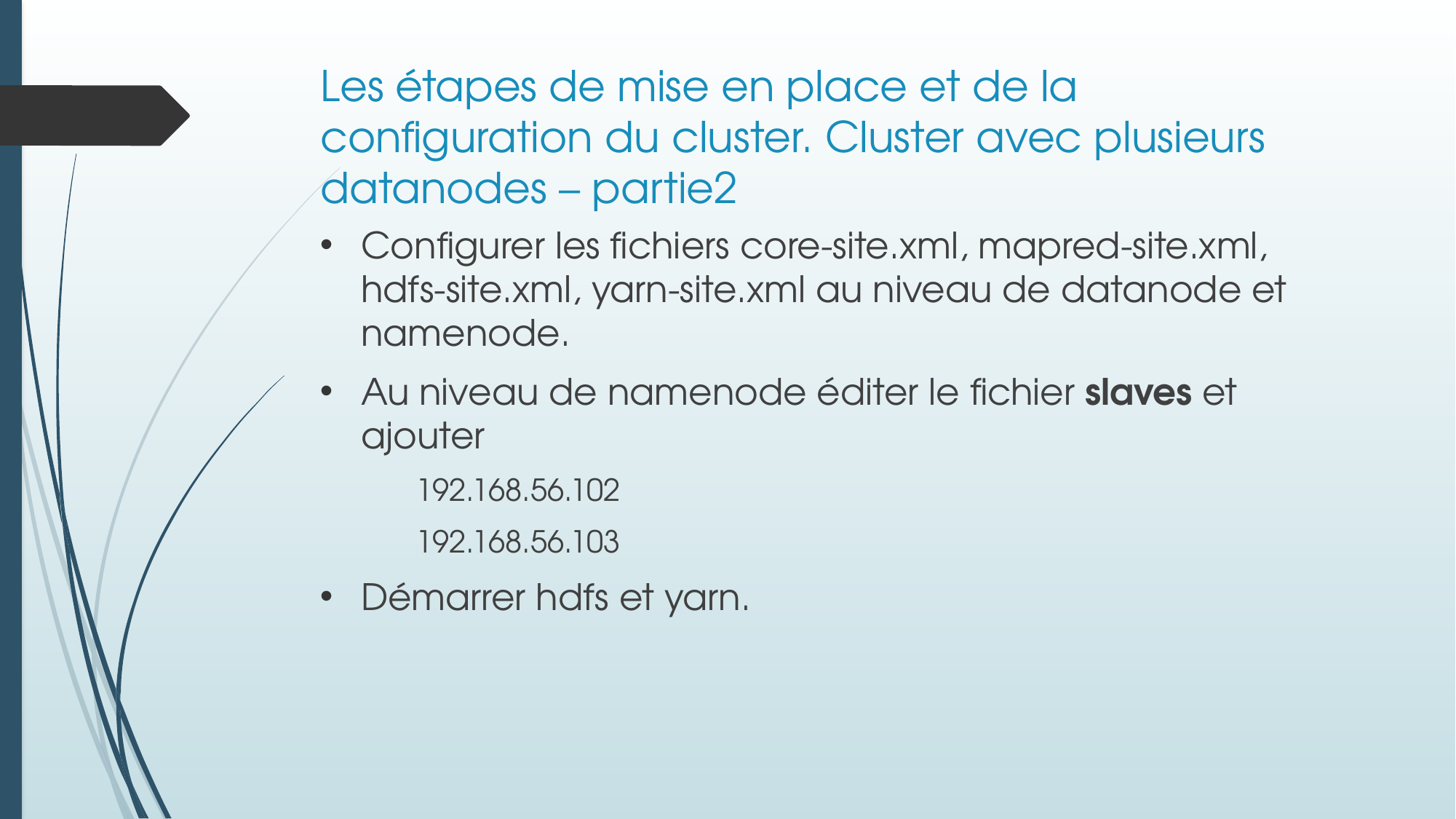

# Les étapes de mise en place et de la configuration du cluster. Cluster avec plusieurs datanodes – partie2
Configurer les fichiers core-site.xml, mapred-site.xml, hdfs-site.xml, yarn-site.xml au niveau de datanode et namenode.
Au niveau de namenode éditer le fichier slaves et ajouter
192.168.56.102
192.168.56.103
Démarrer hdfs et yarn.